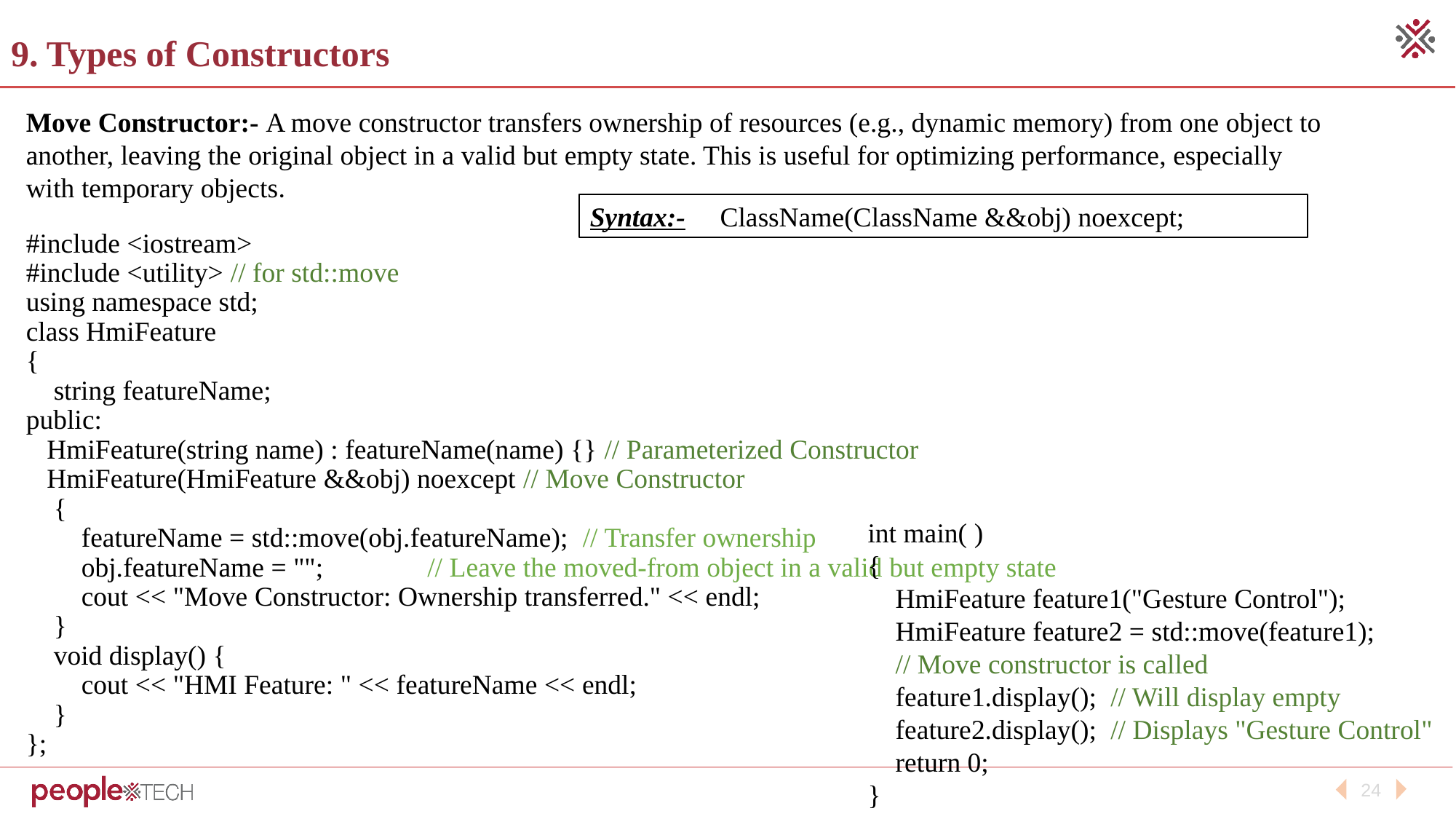

# 9. Types of Constructors
Move Constructor:- A move constructor transfers ownership of resources (e.g., dynamic memory) from one object to another, leaving the original object in a valid but empty state. This is useful for optimizing performance, especially with temporary objects.
Syntax:-     ClassName(ClassName &&obj) noexcept;
#include <iostream>
#include <utility> // for std::move
using namespace std;
class HmiFeature
{
    string featureName;
public:
   HmiFeature(string name) : featureName(name) {} // Parameterized Constructor
   HmiFeature(HmiFeature &&obj) noexcept // Move Constructor
    {
        featureName = std::move(obj.featureName);  // Transfer ownership
        obj.featureName = "";               // Leave the moved-from object in a valid but empty state
        cout << "Move Constructor: Ownership transferred." << endl;
    }
    void display() {
        cout << "HMI Feature: " << featureName << endl;
    }
};

int main( )
{
    HmiFeature feature1("Gesture Control");
    HmiFeature feature2 = std::move(feature1);
    // Move constructor is called
    feature1.display();  // Will display empty
    feature2.display();  // Displays "Gesture Control"
    return 0;
}